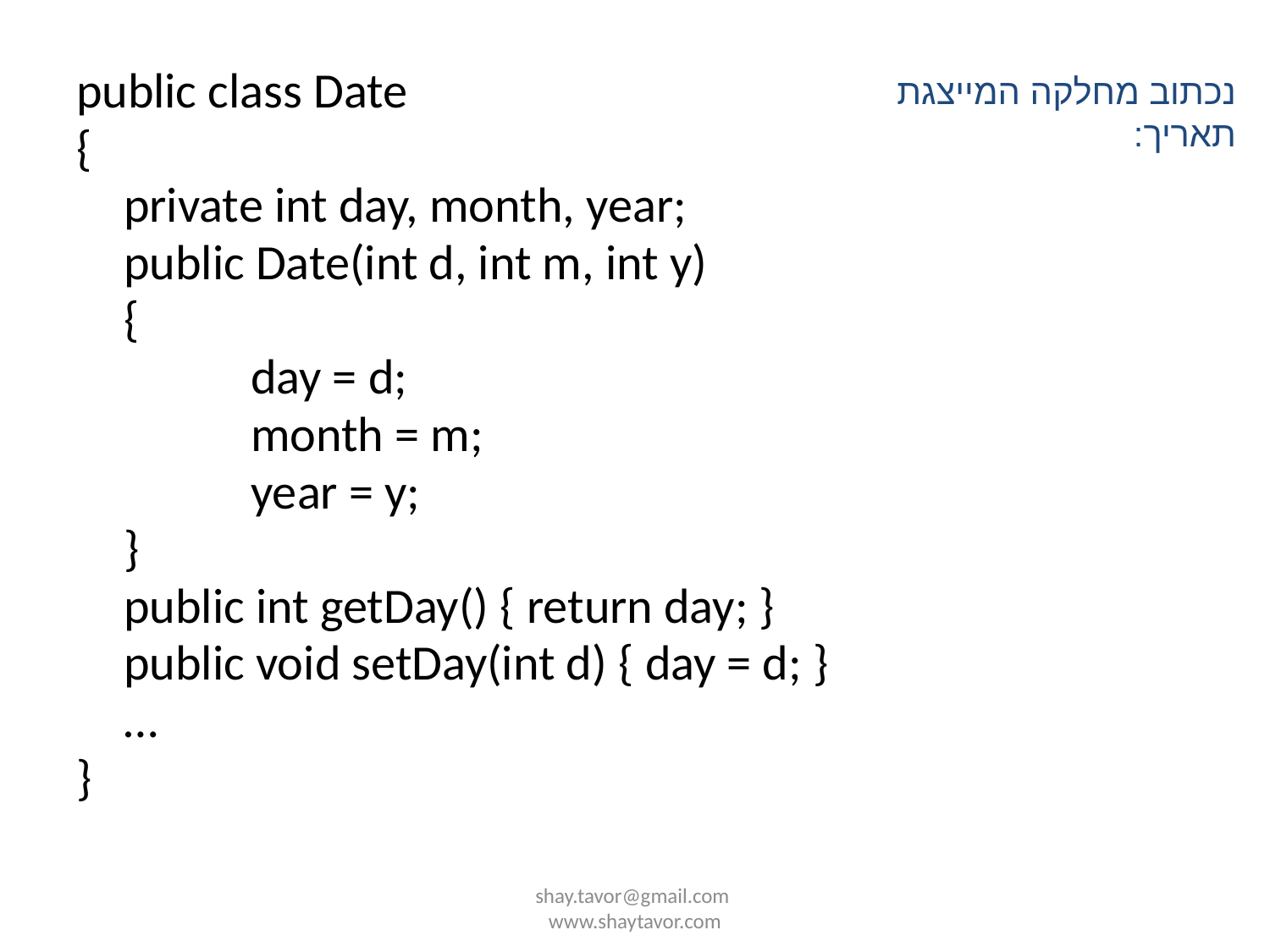

public class Date
{
	private int day, month, year;
	public Date(int d, int m, int y)
	{
		day = d;
		month = m;
		year = y;
	}
	public int getDay() { return day; }
  	public void setDay(int d) { day = d; }
	…
}
נכתוב מחלקה המייצגת תאריך:
shay.tavor@gmail.com  www.shaytavor.com